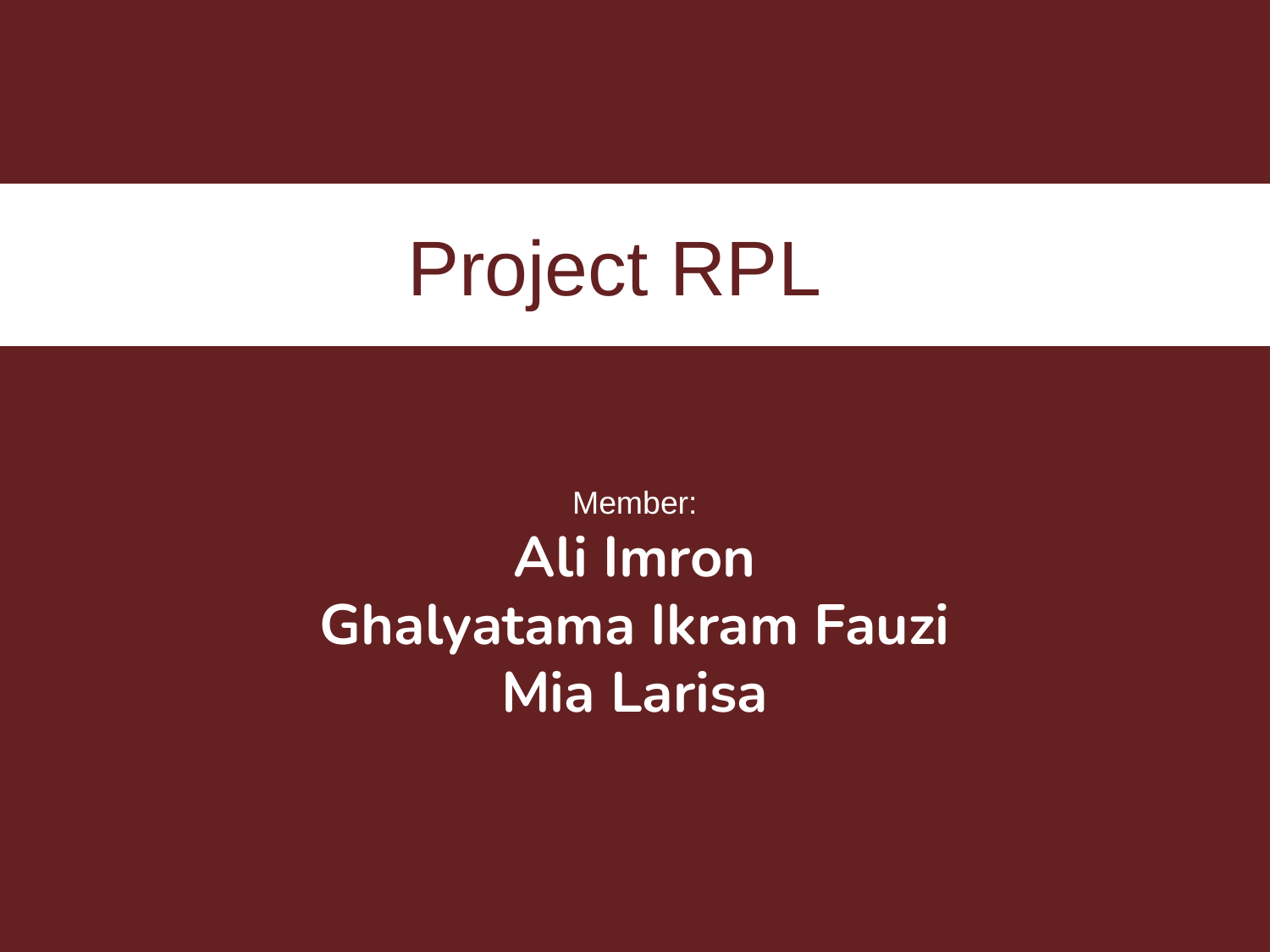

# Project RPL

Member:
Ali Imron
Ghalyatama Ikram Fauzi
Mia Larisa